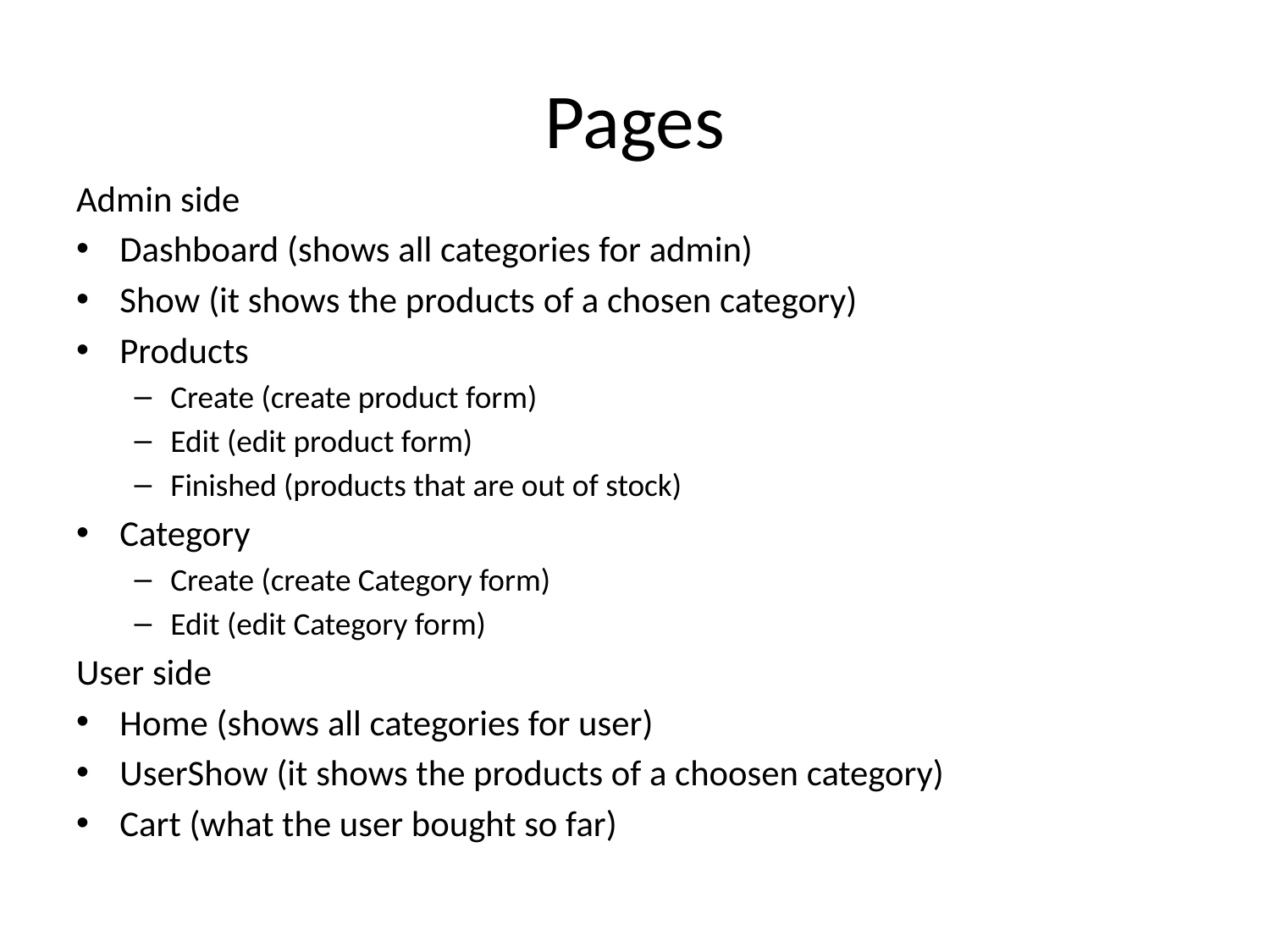

# Pages
Admin side
Dashboard (shows all categories for admin)
Show (it shows the products of a chosen category)
Products
Create (create product form)
Edit (edit product form)
Finished (products that are out of stock)
Category
Create (create Category form)
Edit (edit Category form)
User side
Home (shows all categories for user)
UserShow (it shows the products of a choosen category)
Cart (what the user bought so far)